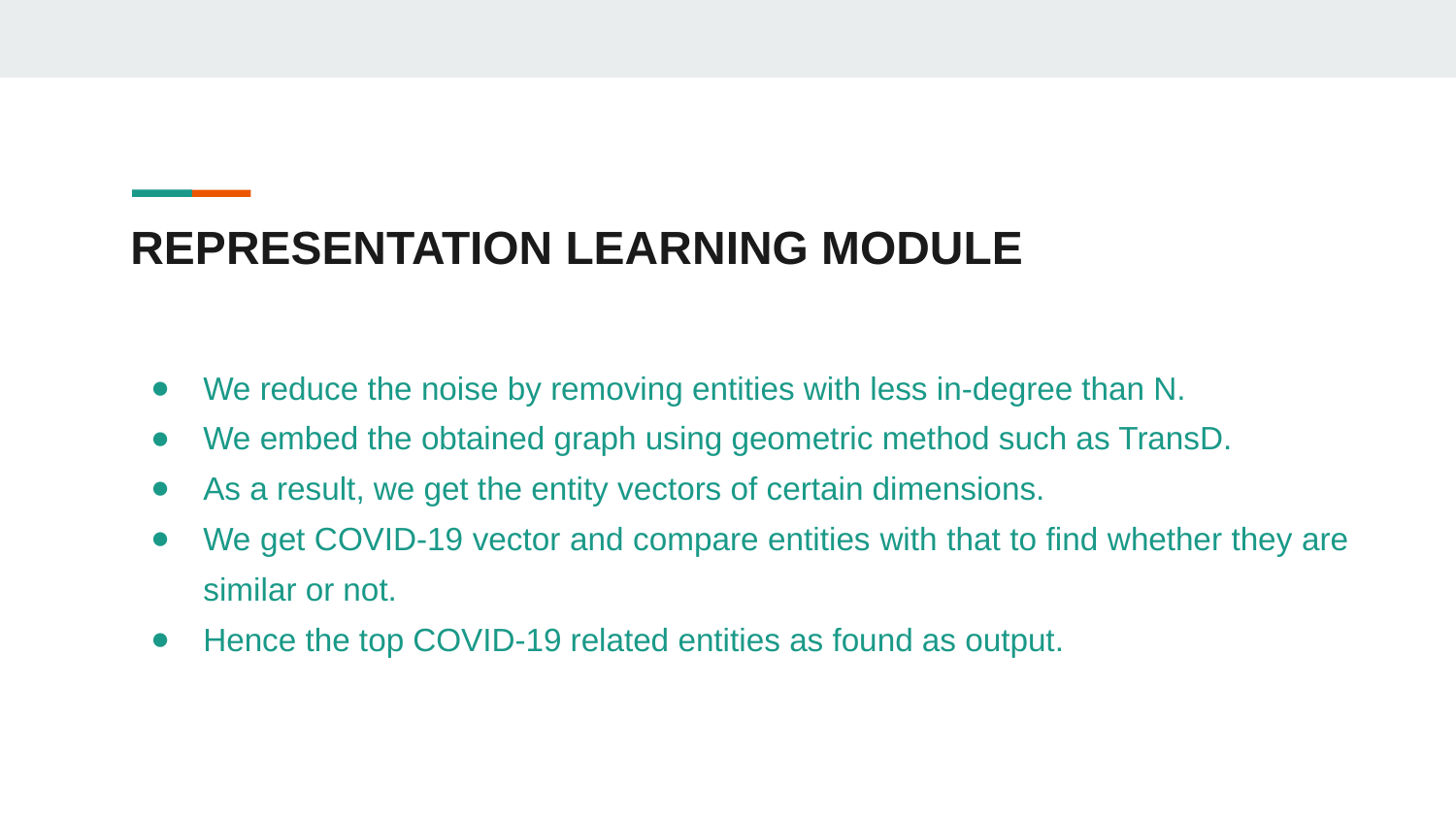

# REPRESENTATION LEARNING MODULE
We reduce the noise by removing entities with less in-degree than N.
We embed the obtained graph using geometric method such as TransD.
As a result, we get the entity vectors of certain dimensions.
We get COVID-19 vector and compare entities with that to find whether they are similar or not.
Hence the top COVID-19 related entities as found as output.